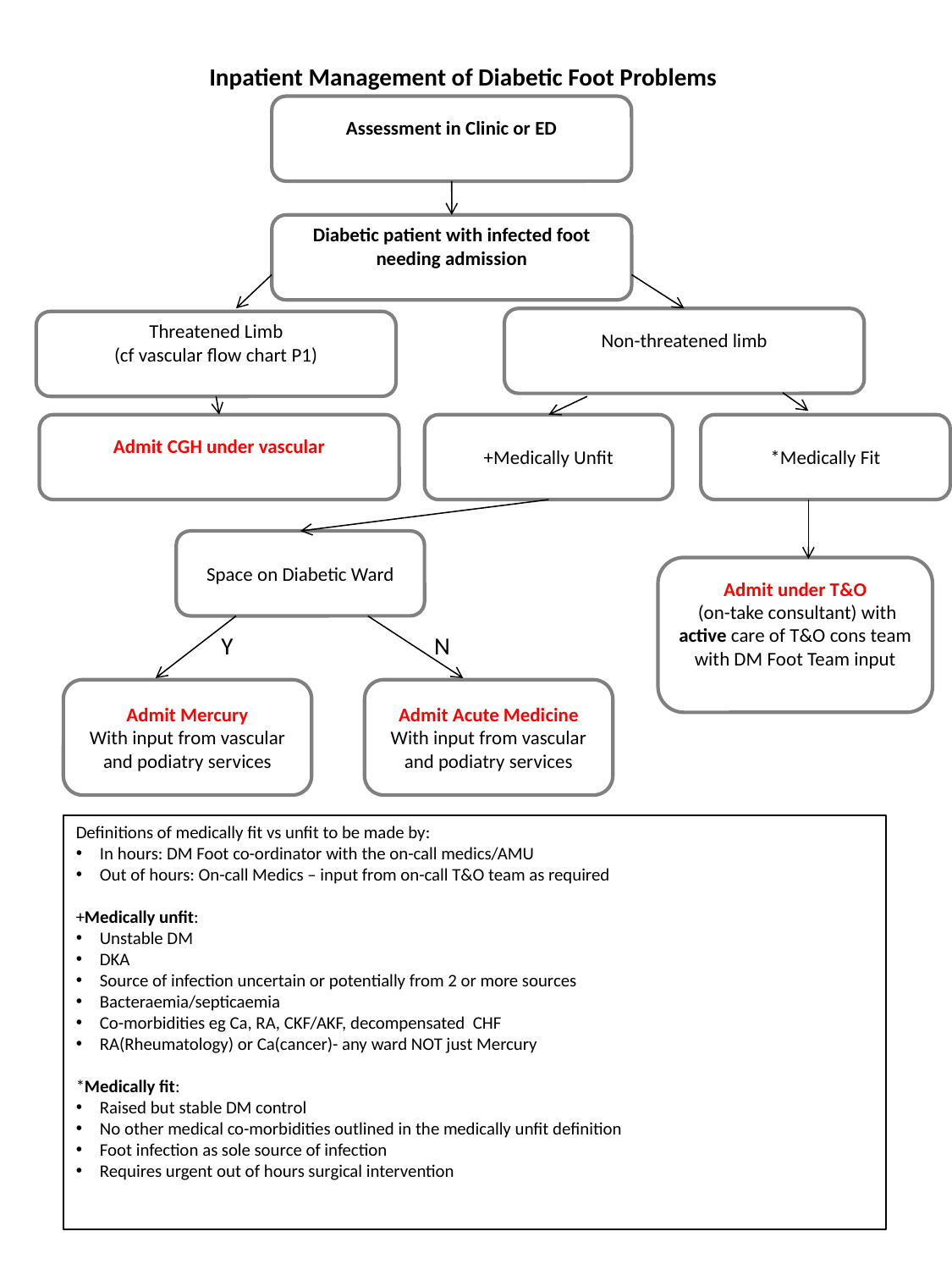

Inpatient Management of Diabetic Foot Problems

Assessment in Clinic or ED

Diabetic patient with infected foot needing admission

Non-threatened limb

Threatened Limb
(cf vascular flow chart P1)

Admit CGH under vascular

+Medically Unfit

*Medically Fit

Space on Diabetic Ward

3

Admit under T&O
 (on-take consultant) with active care of T&O cons team with DM Foot Team input

Y
N
Admit Mercury
With input from vascular and podiatry services

22

Admit Acute Medicine
With input from vascular and podiatry services

Definitions of medically fit vs unfit to be made by:
In hours: DM Foot co-ordinator with the on-call medics/AMU
Out of hours: On-call Medics – input from on-call T&O team as required

+Medically unfit:
Unstable DM
DKA
Source of infection uncertain or potentially from 2 or more sources
Bacteraemia/septicaemia
Co-morbidities eg Ca, RA, CKF/AKF, decompensated  CHF
RA(Rheumatology) or Ca(cancer)- any ward NOT just Mercury

*Medically fit:
Raised but stable DM control
No other medical co-morbidities outlined in the medically unfit definition
Foot infection as sole source of infection
Requires urgent out of hours surgical intervention